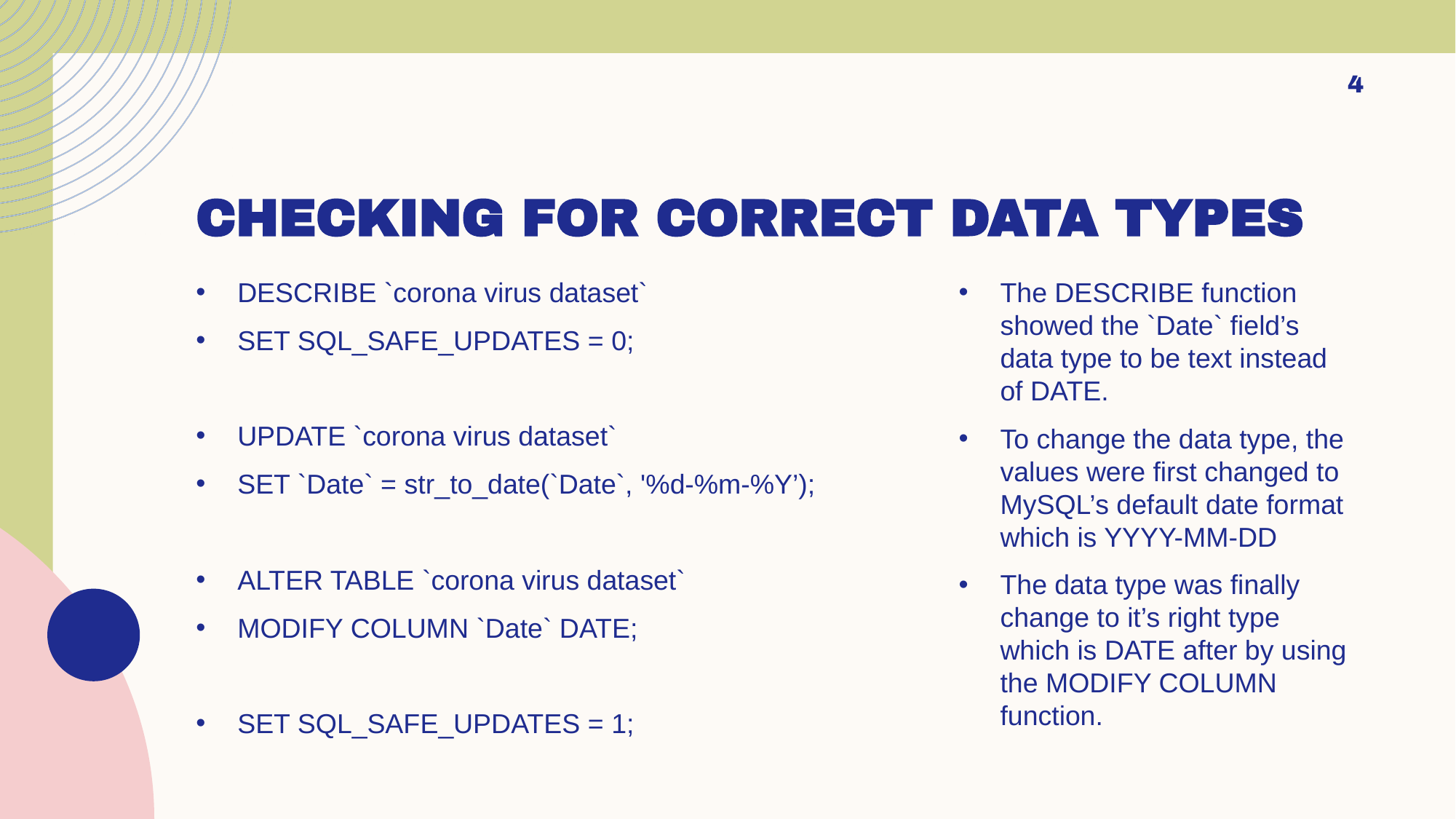

4
# Checking for correct data types
DESCRIBE `corona virus dataset`
SET SQL_SAFE_UPDATES = 0;

UPDATE `corona virus dataset`
SET `Date` = str_to_date(`Date`, '%d-%m-%Y’);

ALTER TABLE `corona virus dataset`
MODIFY COLUMN `Date` DATE;

SET SQL_SAFE_UPDATES = 1;

The DESCRIBE function showed the `Date` field’s data type to be text instead of DATE.
To change the data type, the values were first changed to MySQL’s default date format which is YYYY-MM-DD
The data type was finally change to it’s right type which is DATE after by using the MODIFY COLUMN function.